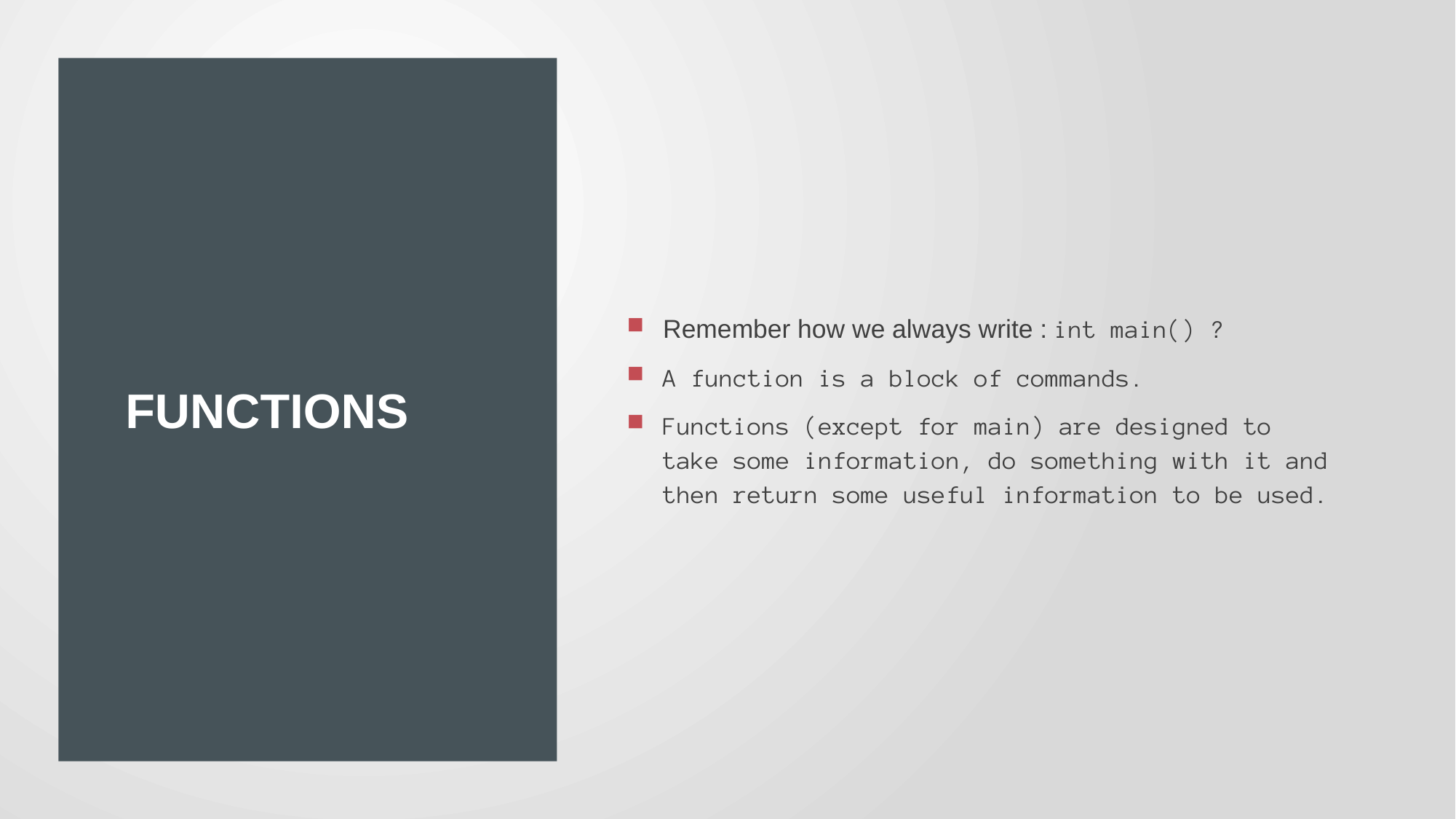

# Functions
Remember how we always write : int main() ?
A function is a block of commands.
Functions (except for main) are designed to take some information, do something with it and then return some useful information to be used.